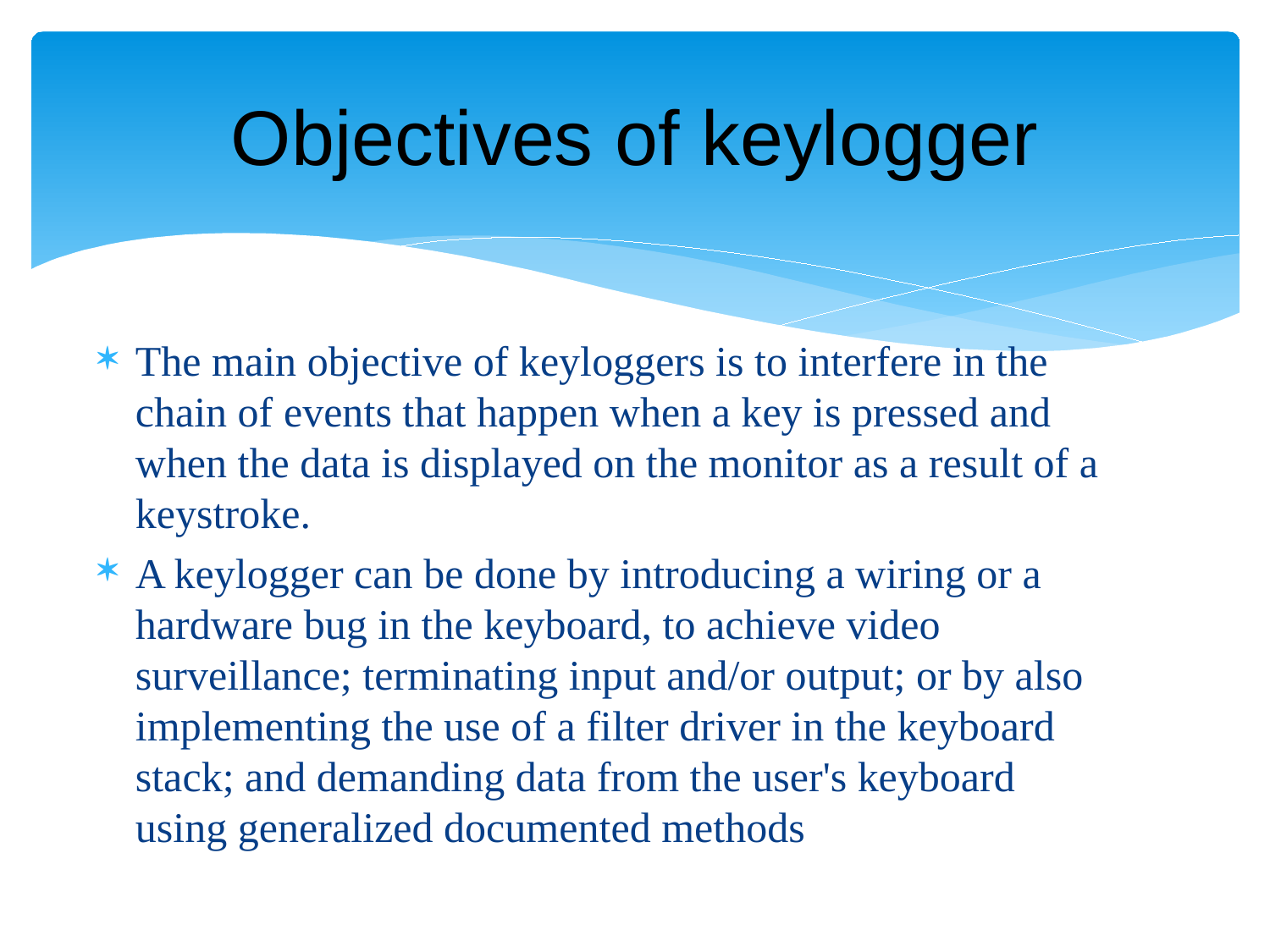

# Objectives of keylogger
The main objective of keyloggers is to interfere in the chain of events that happen when a key is pressed and when the data is displayed on the monitor as a result of a keystroke.
A keylogger can be done by introducing a wiring or a hardware bug in the keyboard, to achieve video surveillance; terminating input and/or output; or by also implementing the use of a filter driver in the keyboard stack; and demanding data from the user's keyboard using generalized documented methods